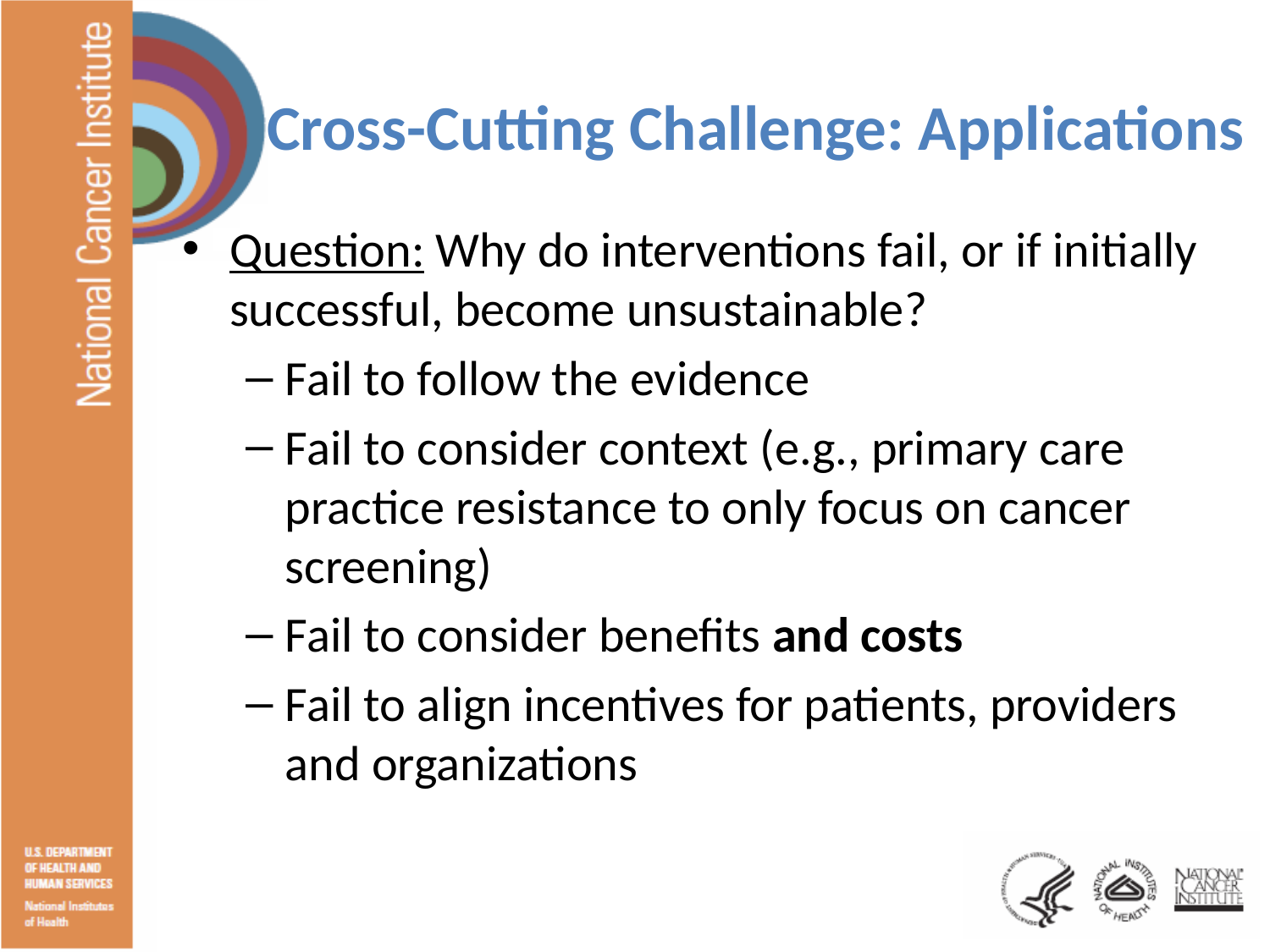

Cross-Cutting Challenge: Applications
Question: Why do interventions fail, or if initially successful, become unsustainable?
Fail to follow the evidence
Fail to consider context (e.g., primary care practice resistance to only focus on cancer screening)
Fail to consider benefits and costs
Fail to align incentives for patients, providers and organizations